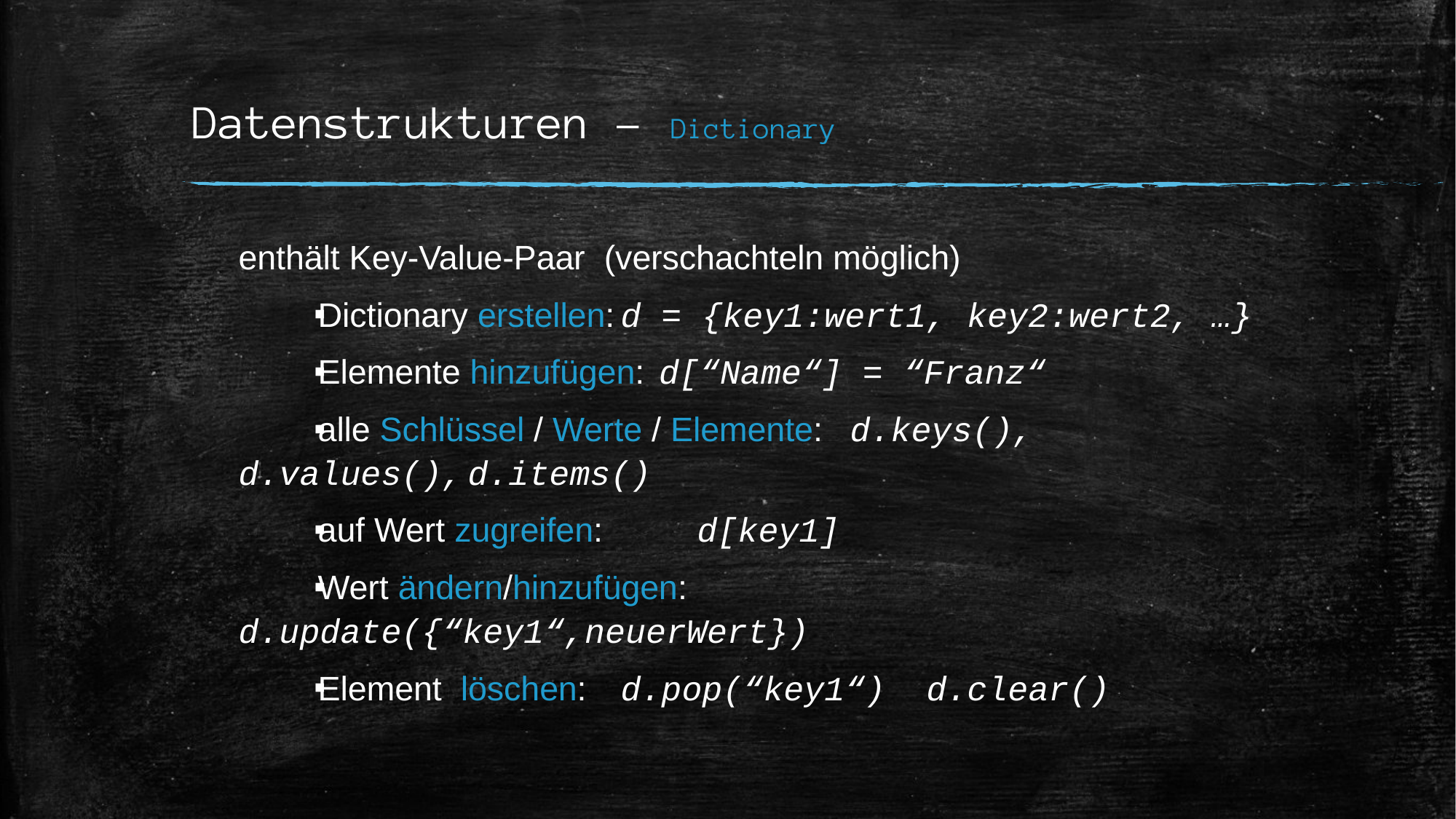

# Datenstrukturen – Dictionary
enthält Key-Value-Paar  (verschachteln möglich)
Dictionary erstellen:		d = {key1:wert1, key2:wert2, …}
Elemente hinzufügen: 		d[“Name“] = “Franz“
alle Schlüssel / Werte / Elemente:	d.keys(), d.values(),	d.items()
auf Wert zugreifen:    	 	d[key1]
Wert ändern/hinzufügen:	d.update({“key1“,neuerWert})
Element  löschen:		d.pop(“key1“)  							d.clear()